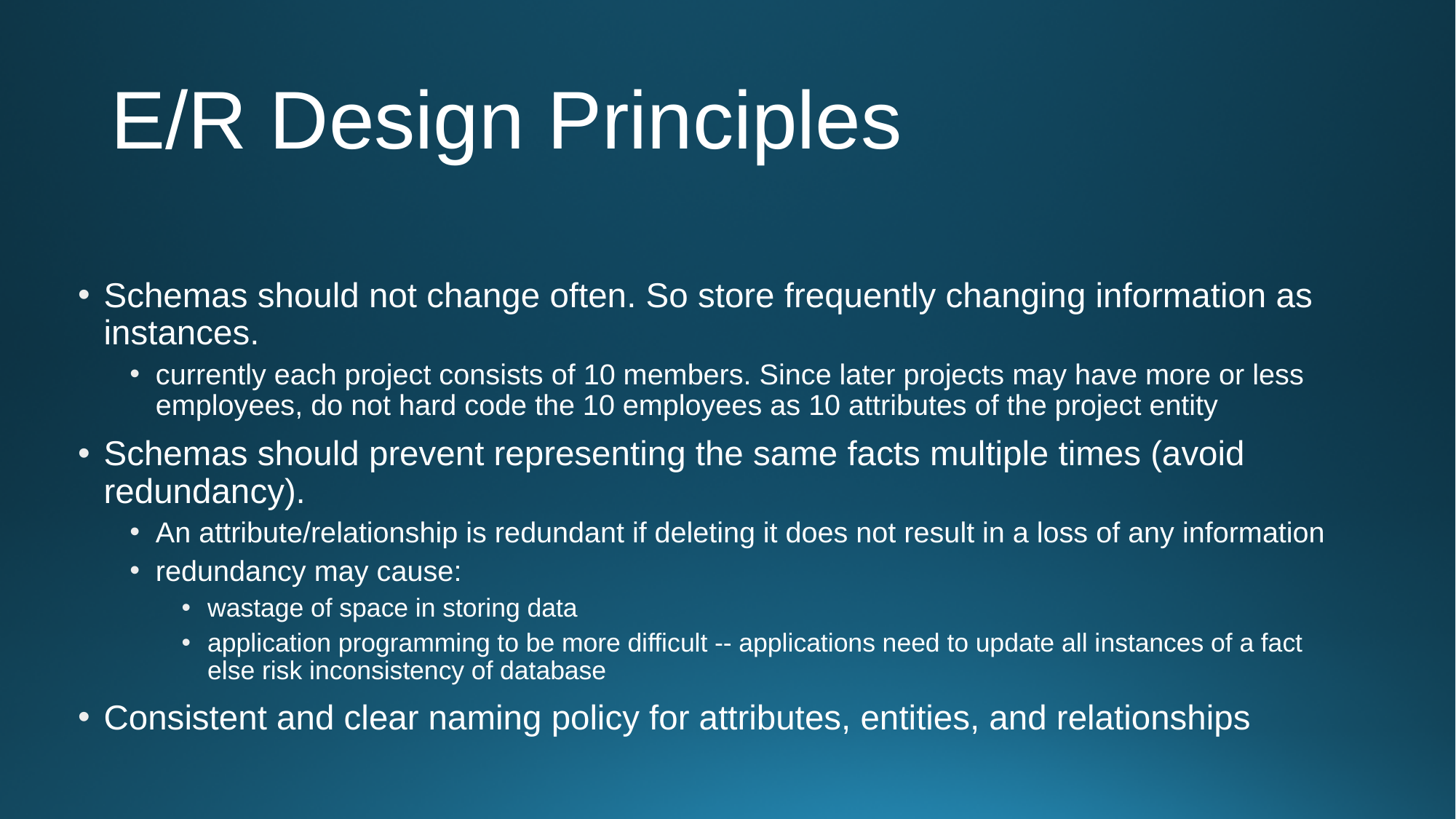

# E/R Design Principles
Schemas should not change often. So store frequently changing information as instances.
currently each project consists of 10 members. Since later projects may have more or less employees, do not hard code the 10 employees as 10 attributes of the project entity
Schemas should prevent representing the same facts multiple times (avoid redundancy).
An attribute/relationship is redundant if deleting it does not result in a loss of any information
redundancy may cause:
wastage of space in storing data
application programming to be more difficult -- applications need to update all instances of a fact else risk inconsistency of database
Consistent and clear naming policy for attributes, entities, and relationships